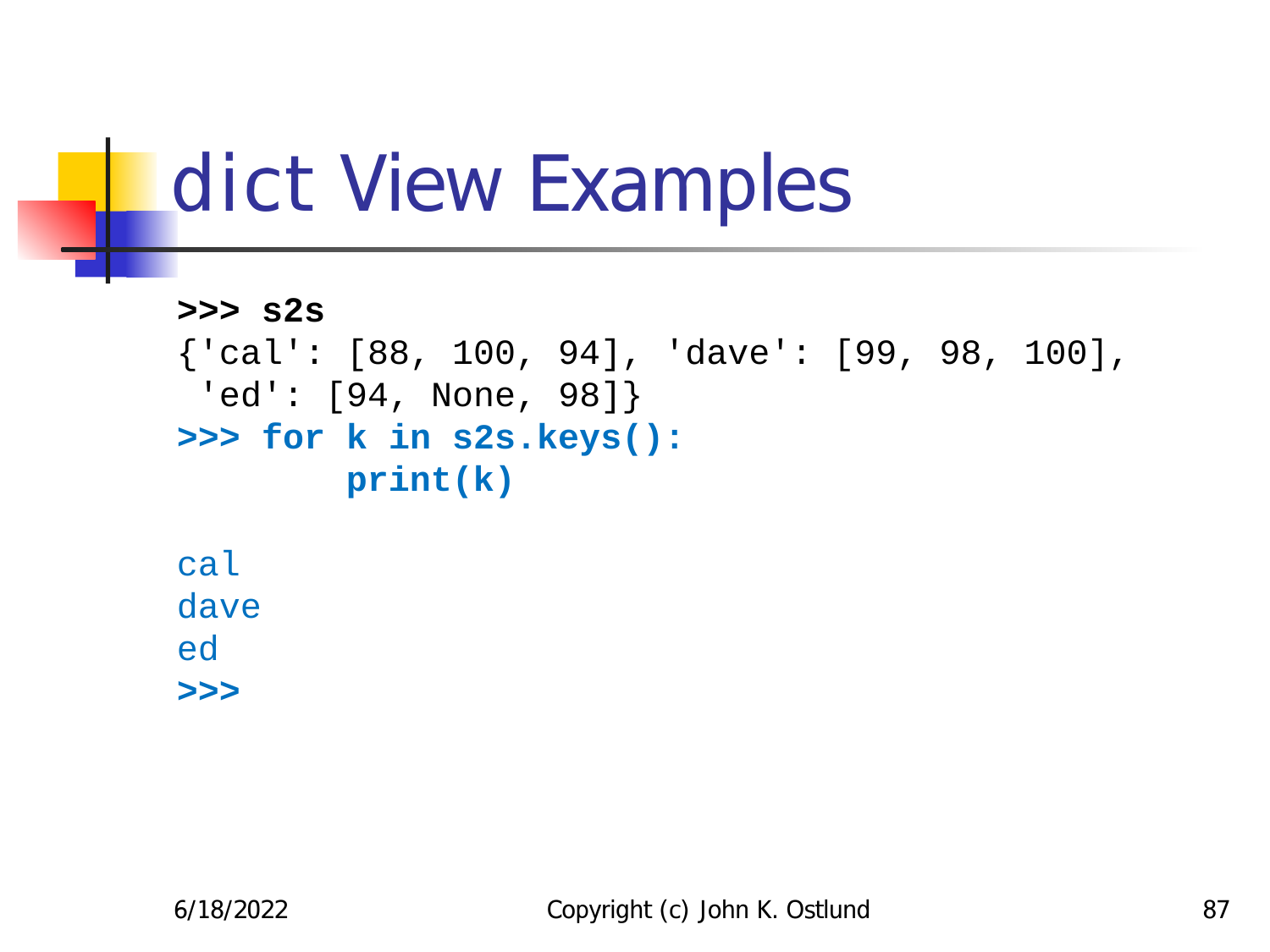

# dict View Examples
>>> s2s
{'cal': [88, 100, 94], 'dave': [99, 98, 100],
 'ed': [94, None, 98]}
>>> for k in s2s.keys():
        print(k)

cal
dave
ed
>>>
6/18/2022
Copyright (c) John K. Ostlund
87